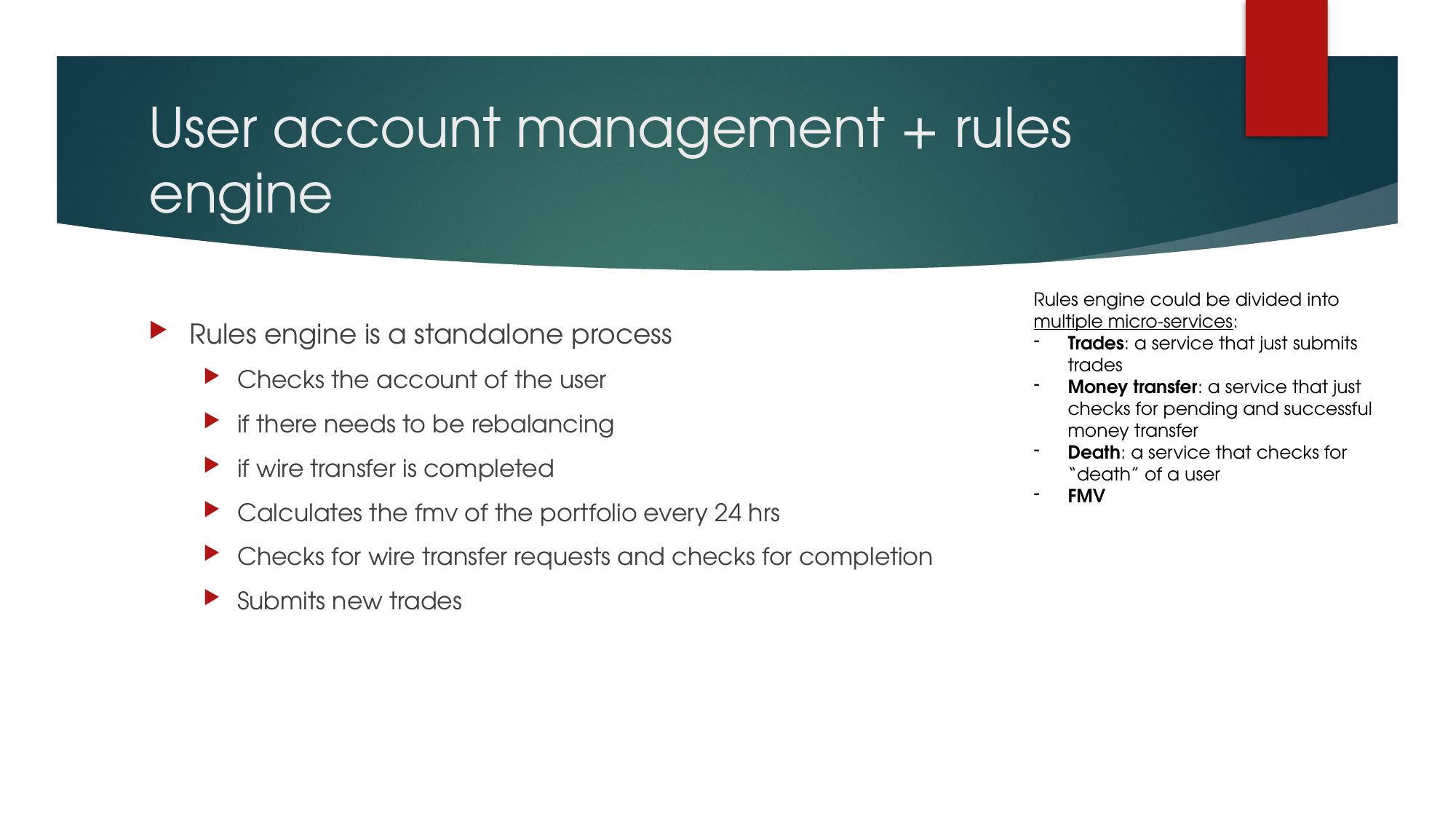

# User account management + rules engine
Rules engine could be divided into multiple micro-services:
Trades: a service that just submits trades
Money transfer: a service that just checks for pending and successful money transfer
Death: a service that checks for “death” of a user
FMV

Rules engine is a standalone process
Checks the account of the user
if there needs to be rebalancing
if wire transfer is completed
Calculates the fmv of the portfolio every 24 hrs
Checks for wire transfer requests and checks for completion
Submits new trades